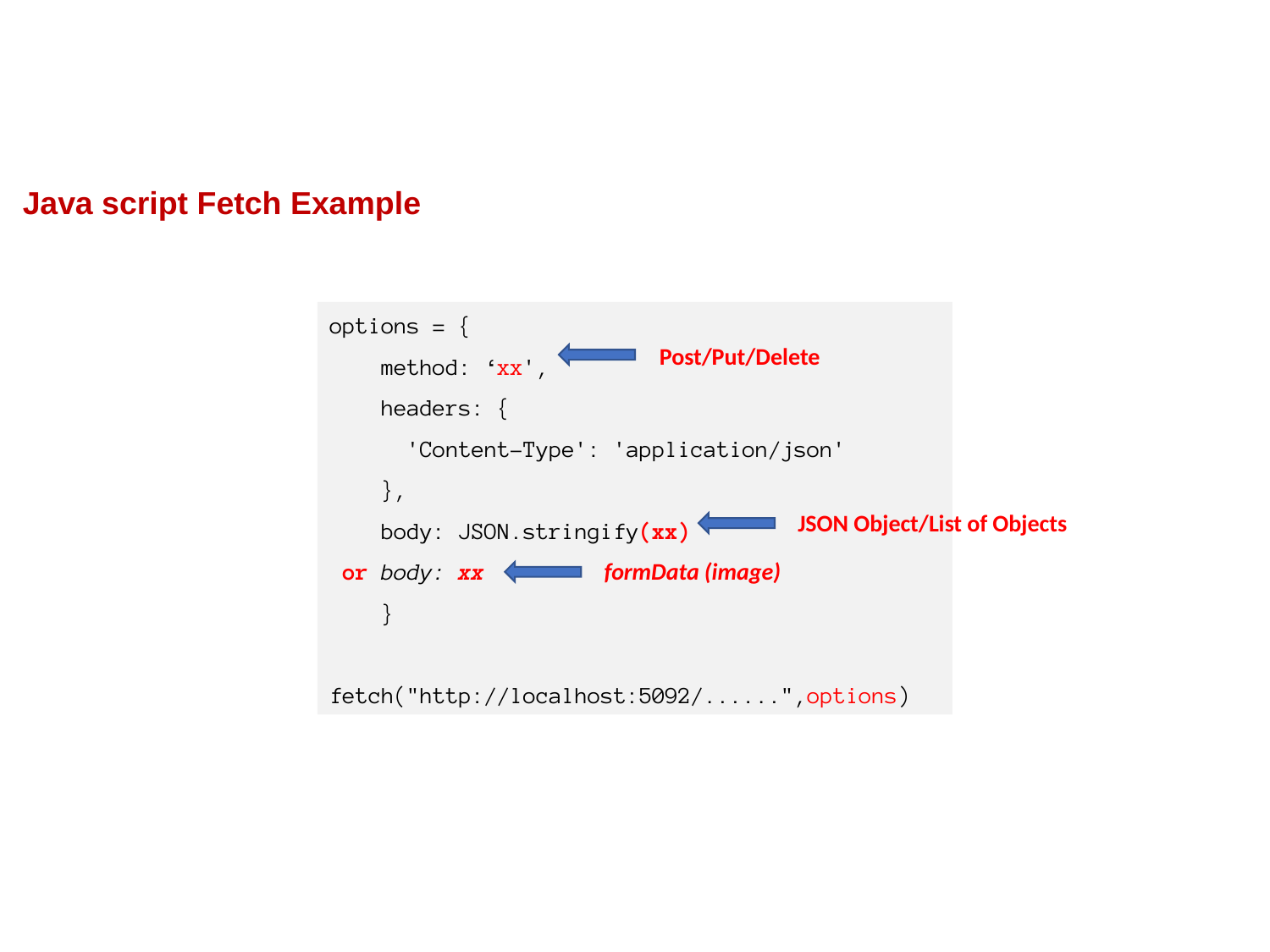

Java script Fetch Example
options = {
    method: ‘xx',
    headers: {
      'Content-Type': 'application/json'
    },
    body: JSON.stringify(xx)
 or body: xx
    }

fetch("http://localhost:5092/......",options)
Post/Put/Delete

JSON Object/List of Objects

formData (image)